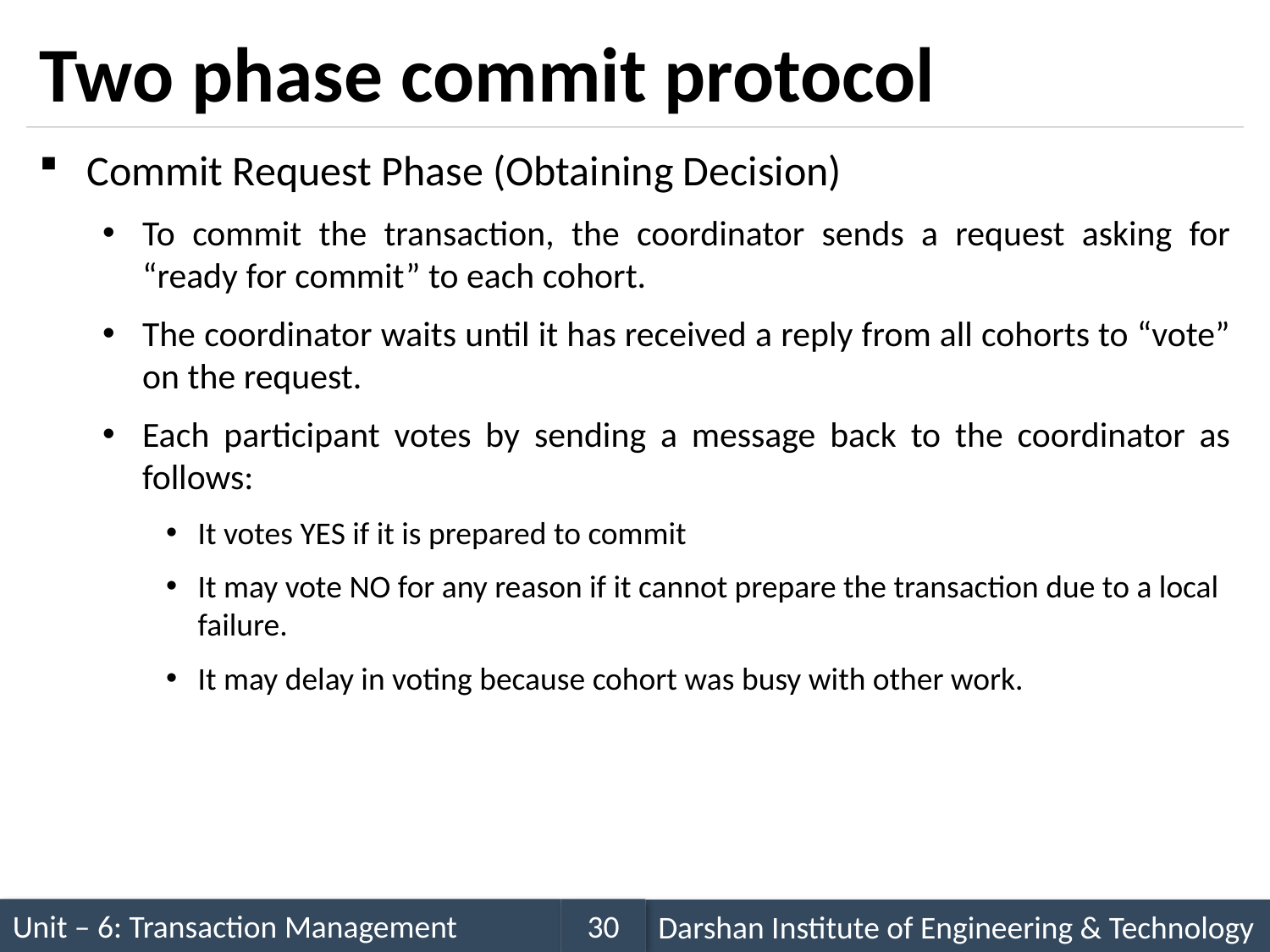

# Two phase commit protocol
Commit Request Phase (Obtaining Decision)
To commit the transaction, the coordinator sends a request asking for “ready for commit” to each cohort.
The coordinator waits until it has received a reply from all cohorts to “vote” on the request.
Each participant votes by sending a message back to the coordinator as follows:
It votes YES if it is prepared to commit
It may vote NO for any reason if it cannot prepare the transaction due to a local failure.
It may delay in voting because cohort was busy with other work.